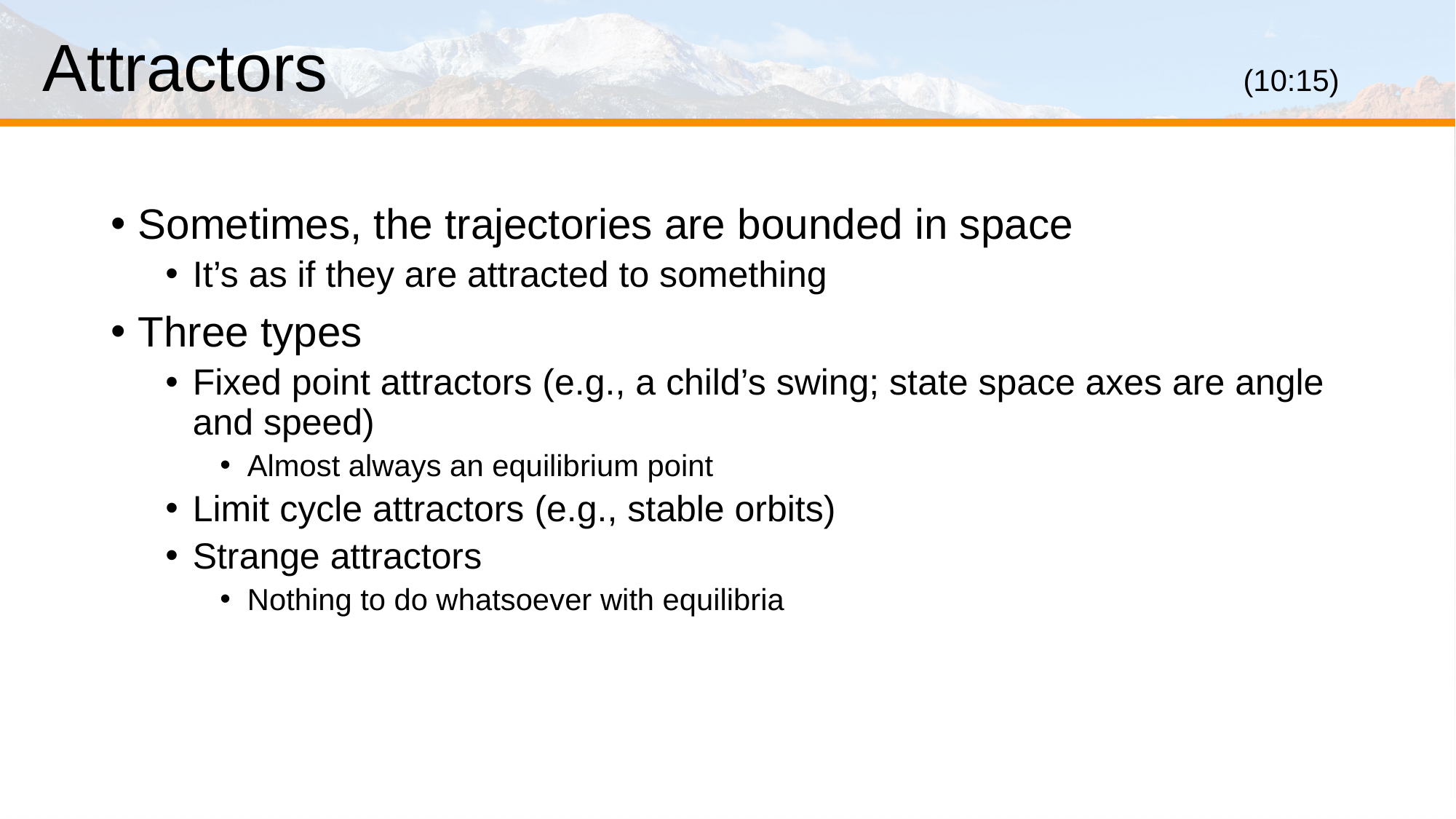

# Attractors									(10:15)
Sometimes, the trajectories are bounded in space
It’s as if they are attracted to something
Three types
Fixed point attractors (e.g., a child’s swing; state space axes are angle and speed)
Almost always an equilibrium point
Limit cycle attractors (e.g., stable orbits)
Strange attractors
Nothing to do whatsoever with equilibria